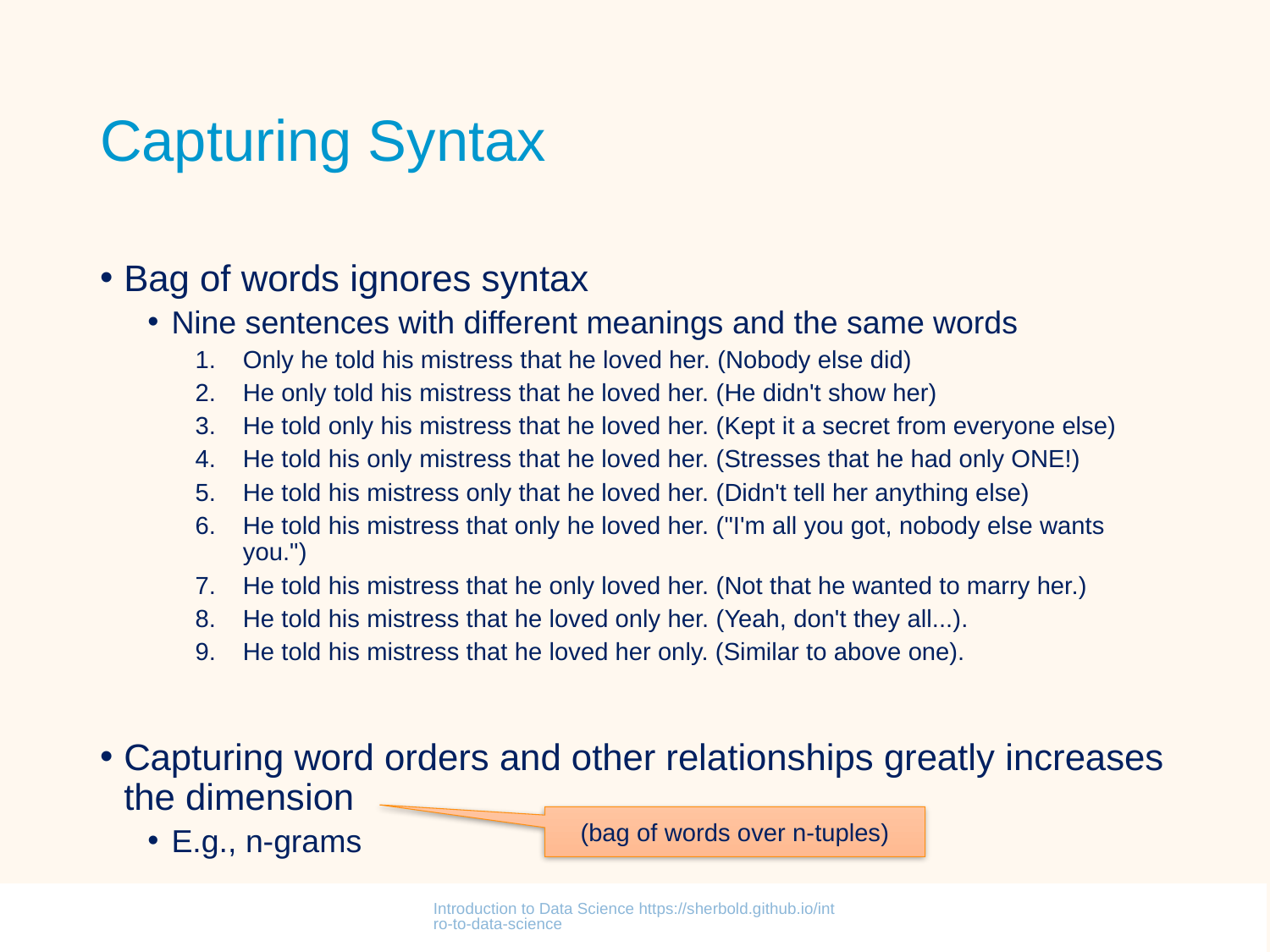

# Capturing Syntax
Bag of words ignores syntax
Nine sentences with different meanings and the same words
Only he told his mistress that he loved her. (Nobody else did)
He only told his mistress that he loved her. (He didn't show her)
He told only his mistress that he loved her. (Kept it a secret from everyone else)
He told his only mistress that he loved her. (Stresses that he had only ONE!)
He told his mistress only that he loved her. (Didn't tell her anything else)
He told his mistress that only he loved her. ("I'm all you got, nobody else wants you.")
He told his mistress that he only loved her. (Not that he wanted to marry her.)
He told his mistress that he loved only her. (Yeah, don't they all...).
He told his mistress that he loved her only. (Similar to above one).

Capturing word orders and other relationships greatly increases the dimension
E.g., n-grams

(bag of words over n-tuples)
Introduction to Data Science https://sherbold.github.io/intro-to-data-science